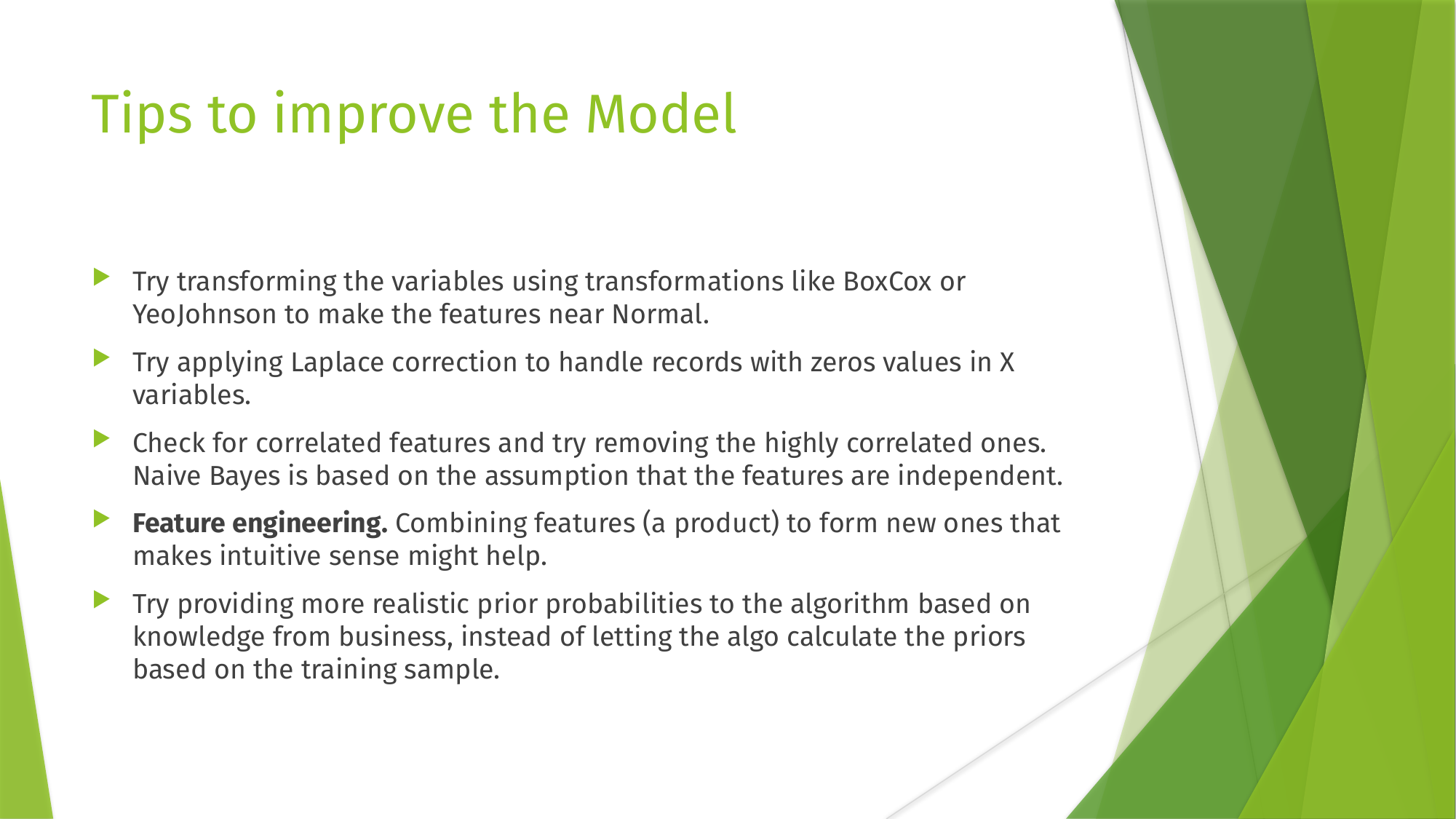

Tips to improve the Model
Try transforming the variables using transformations like BoxCox or YeoJohnson to make the features near Normal.
Try applying Laplace correction to handle records with zeros values in X variables.
Check for correlated features and try removing the highly correlated ones. Naive Bayes is based on the assumption that the features are independent.
Feature engineering. Combining features (a product) to form new ones that makes intuitive sense might help.
Try providing more realistic prior probabilities to the algorithm based on knowledge from business, instead of letting the algo calculate the priors based on the training sample.